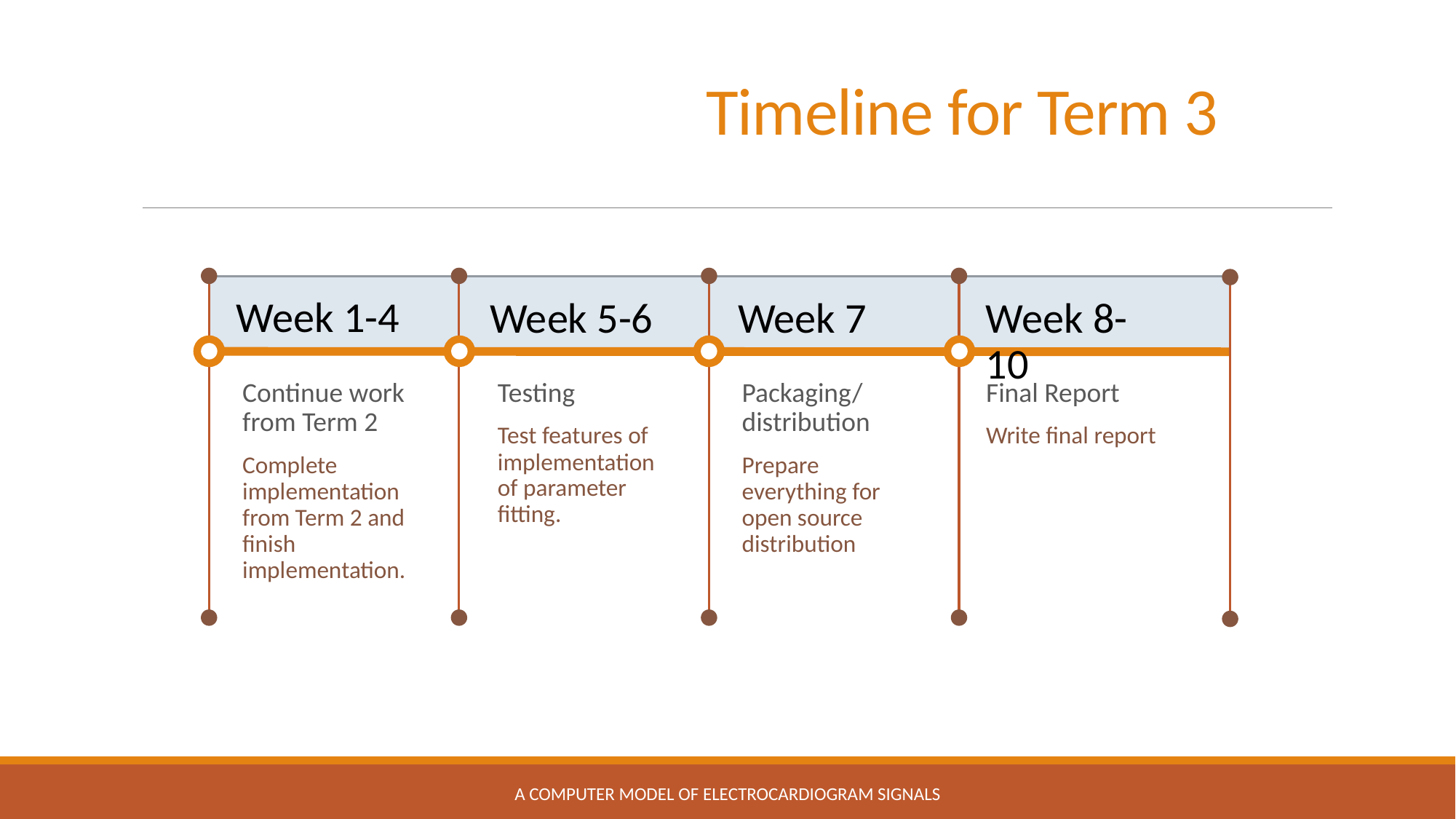

# Timeline for Term 3
Week 1-4
Week 5-6
Week 7
Week 8-10
Continue work from Term 2
Complete implementation from Term 2 and finish implementation.

Testing
Test features of implementation of parameter fitting.

Packaging/
distribution
Prepare everything for open source distribution

Final Report
Write final report
A Computer Model of Electrocardiogram Signals